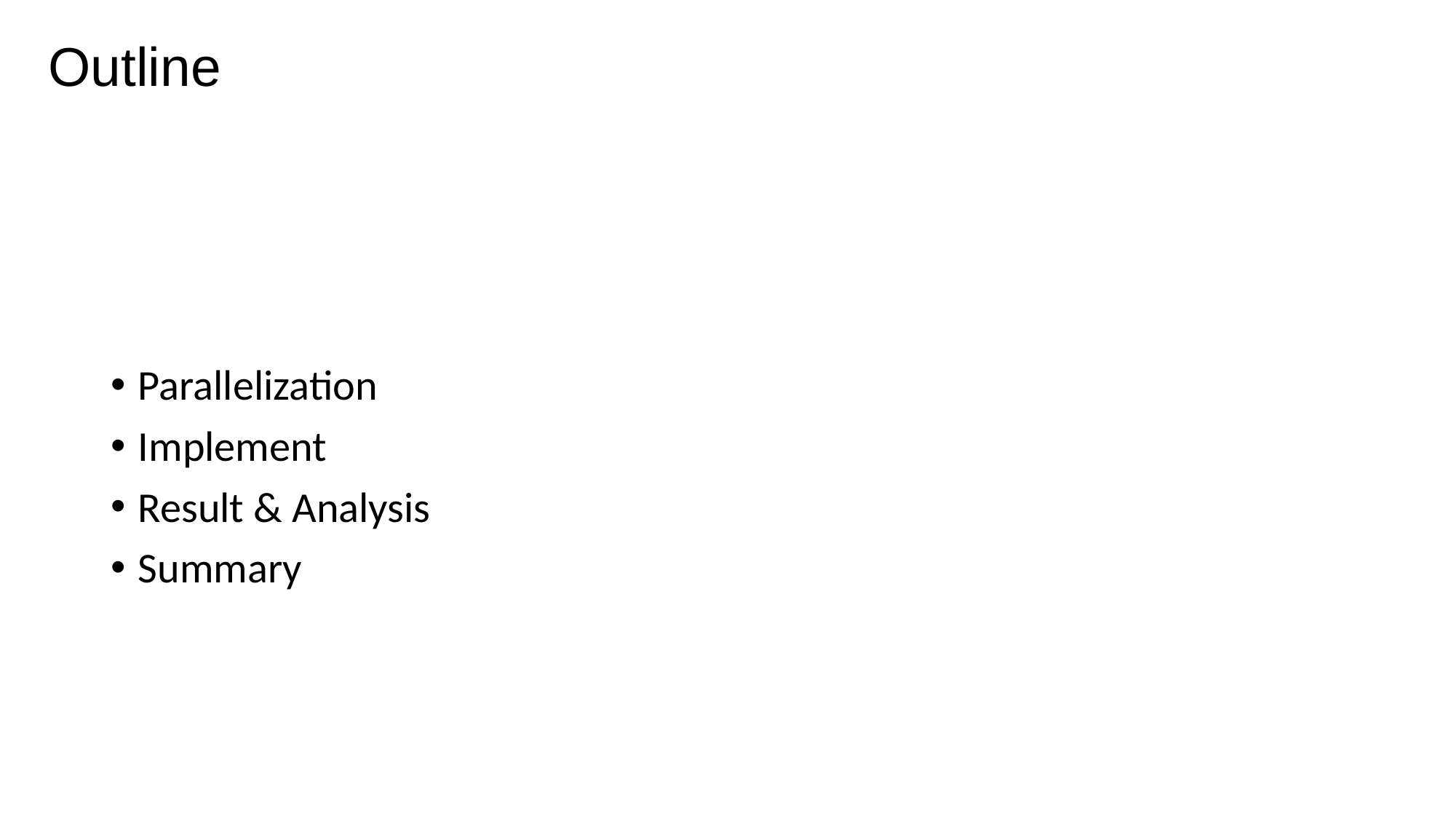

# Outline
Parallelization
Implement
Result & Analysis
Summary